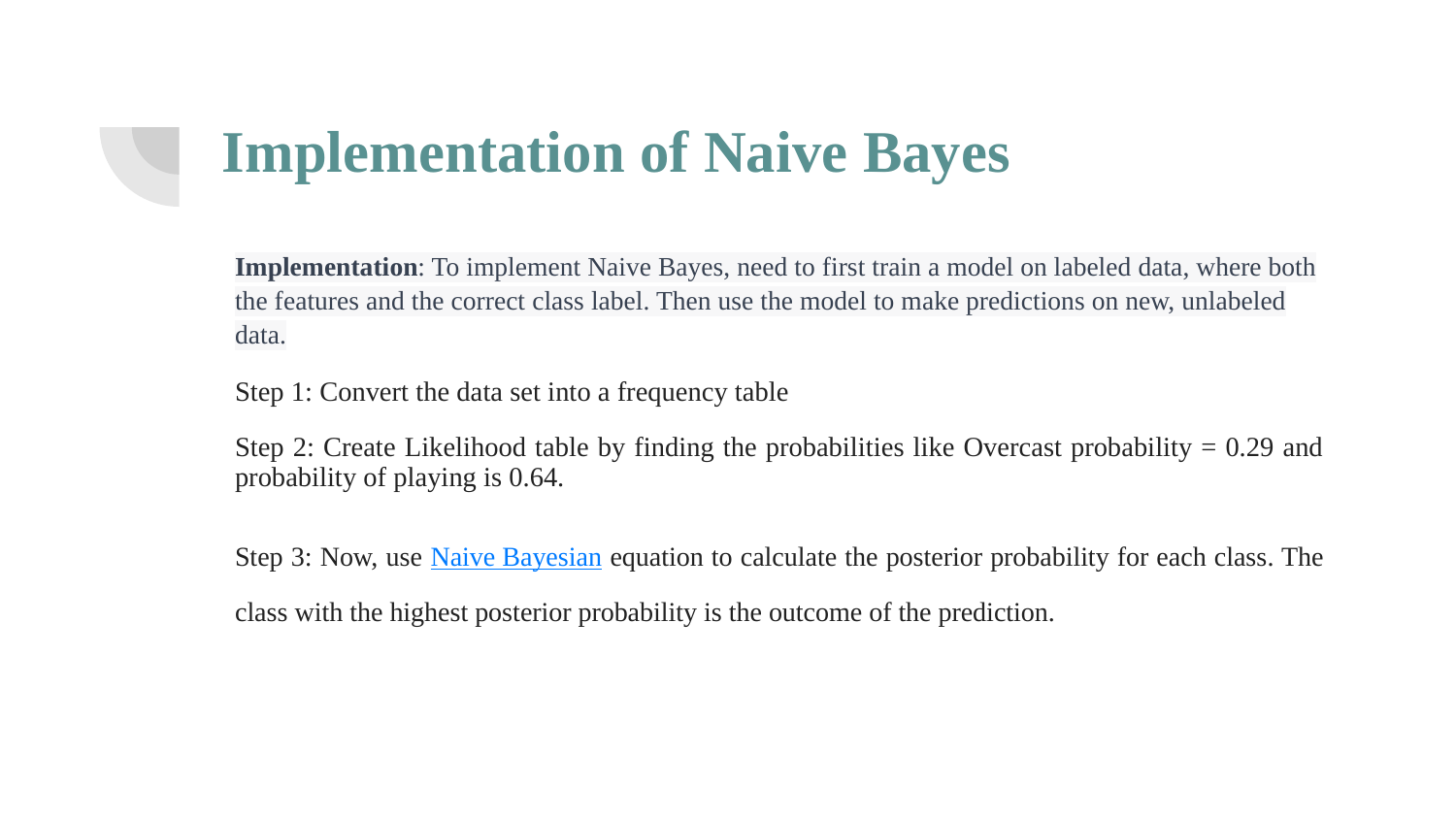

# Implementation of Naive Bayes

Implementation: To implement Naive Bayes, need to first train a model on labeled data, where both the features and the correct class label. Then use the model to make predictions on new, unlabeled data.
Step 1: Convert the data set into a frequency table
Step 2: Create Likelihood table by finding the probabilities like Overcast probability = 0.29 and probability of playing is 0.64.
Step 3: Now, use Naive Bayesian equation to calculate the posterior probability for each class. The class with the highest posterior probability is the outcome of the prediction.